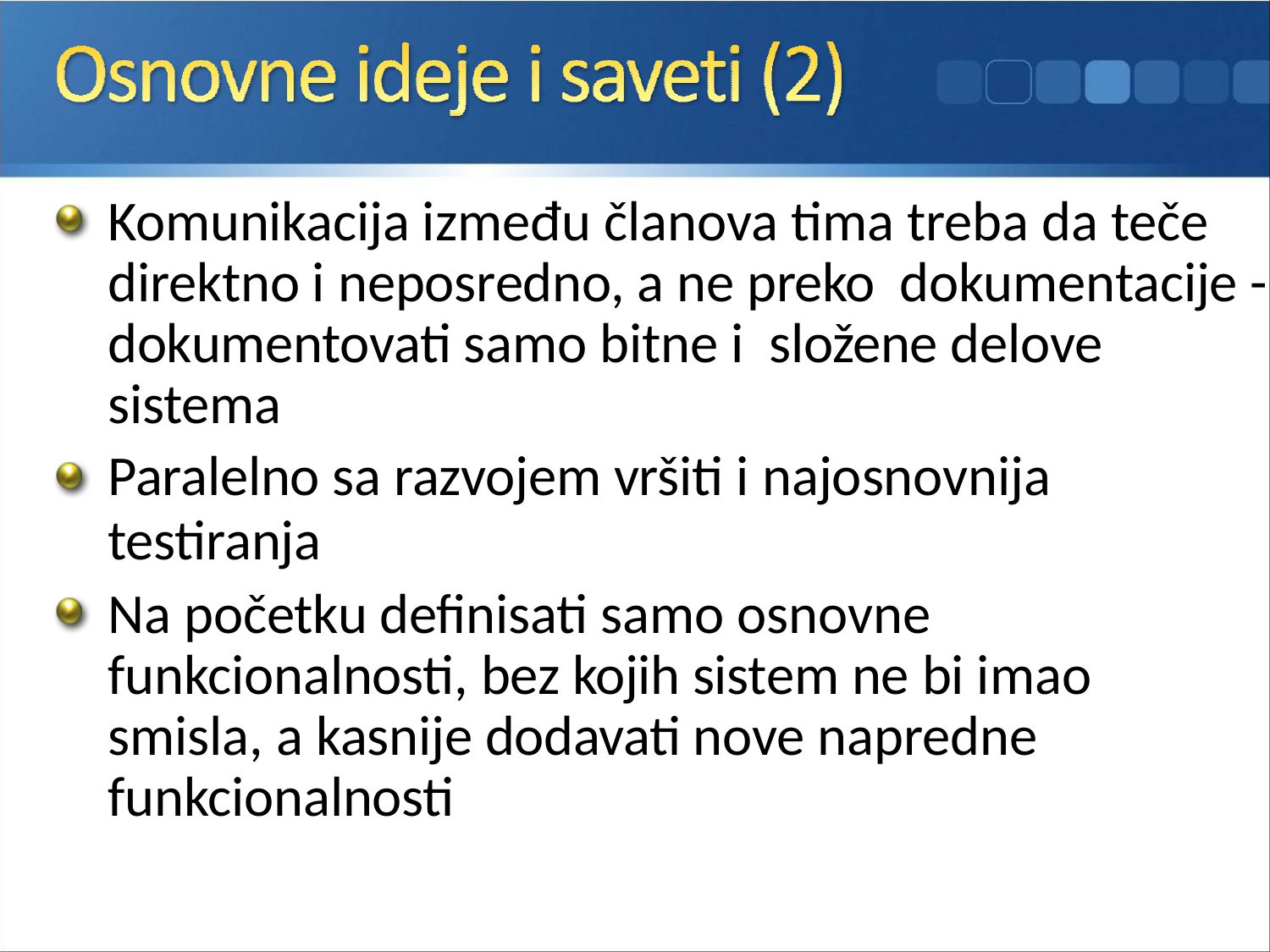

Komunikacija između članova tima treba da teče  direktno i neposredno, a ne preko  dokumentacije - dokumentovati samo bitne i  složene delove sistema
Paralelno sa razvojem vršiti i najosnovnija
testiranja
Na početku definisati samo osnovne  funkcionalnosti, bez kojih sistem ne bi imao  smisla, a kasnije dodavati nove napredne  funkcionalnosti